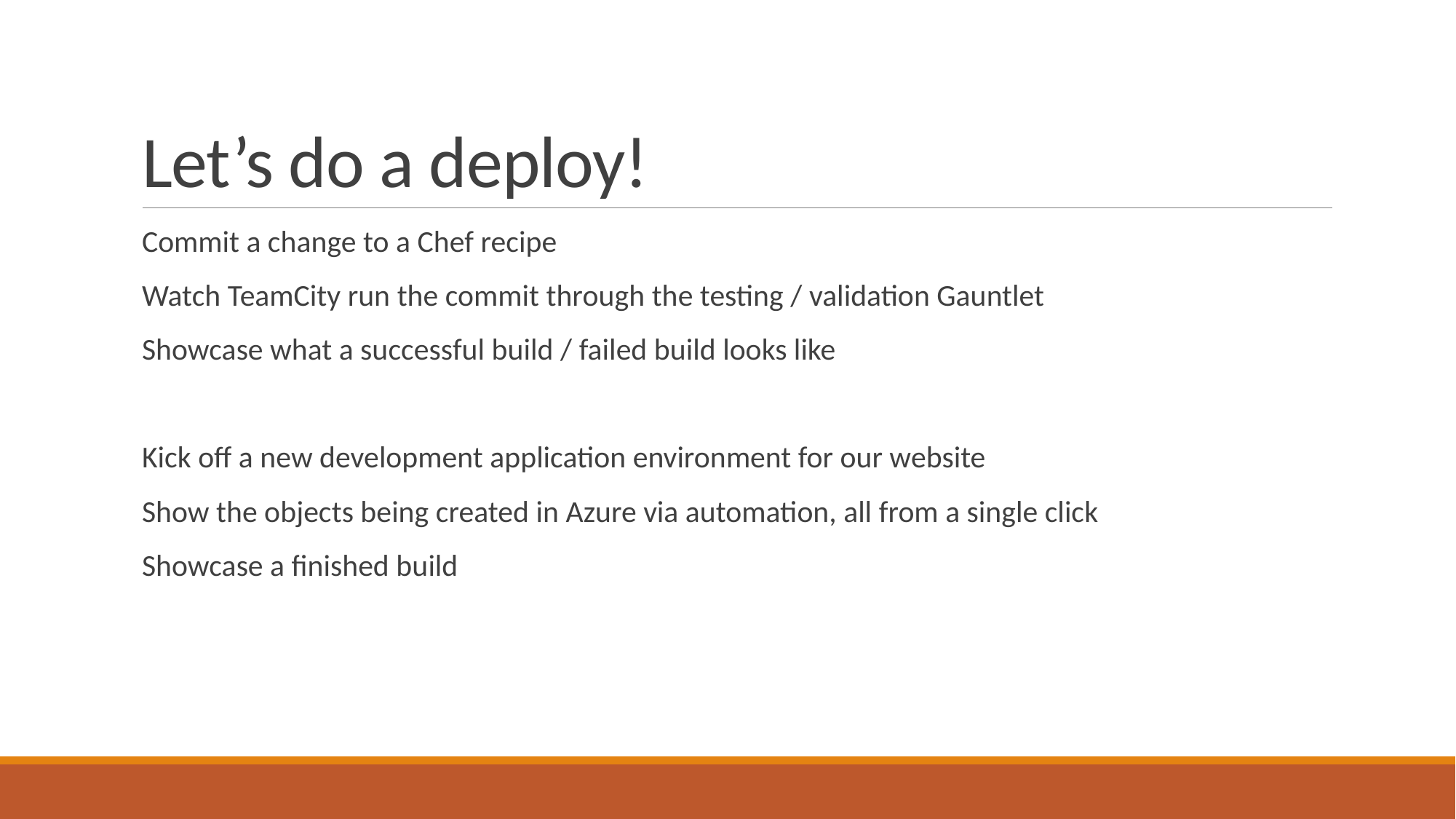

# Let’s do a deploy!
Commit a change to a Chef recipe
Watch TeamCity run the commit through the testing / validation Gauntlet
Showcase what a successful build / failed build looks like

Kick off a new development application environment for our website
Show the objects being created in Azure via automation, all from a single click
Showcase a finished build